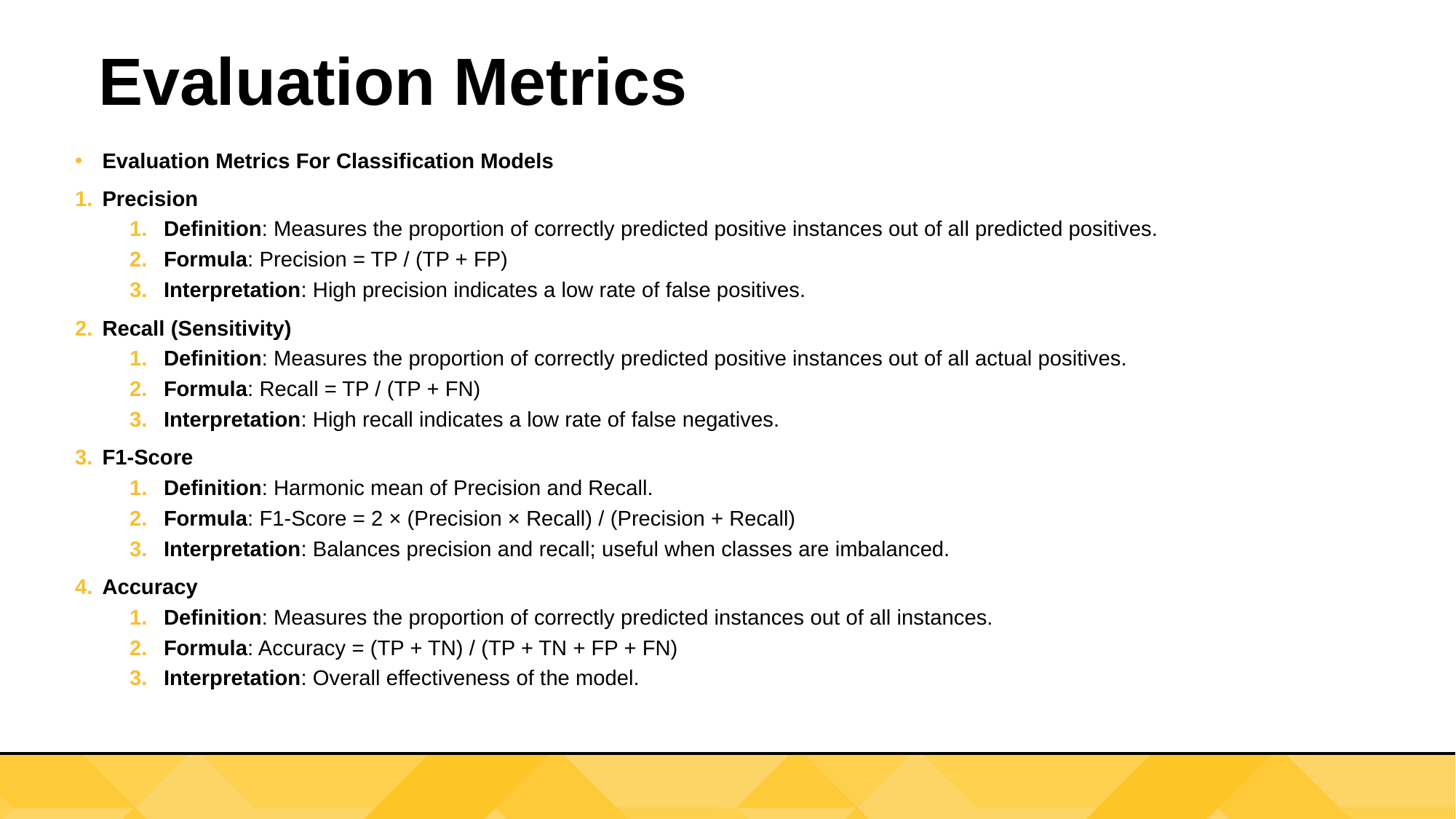

# Evaluation Metrics
Evaluation Metrics For Classification Models
Precision
Definition: Measures the proportion of correctly predicted positive instances out of all predicted positives.
Formula: Precision = TP / (TP + FP)
Interpretation: High precision indicates a low rate of false positives.
Recall (Sensitivity)
Definition: Measures the proportion of correctly predicted positive instances out of all actual positives.
Formula: Recall = TP / (TP + FN)
Interpretation: High recall indicates a low rate of false negatives.
F1-Score
Definition: Harmonic mean of Precision and Recall.
Formula: F1-Score = 2 × (Precision × Recall) / (Precision + Recall)
Interpretation: Balances precision and recall; useful when classes are imbalanced.
Accuracy
Definition: Measures the proportion of correctly predicted instances out of all instances.
Formula: Accuracy = (TP + TN) / (TP + TN + FP + FN)
Interpretation: Overall effectiveness of the model.